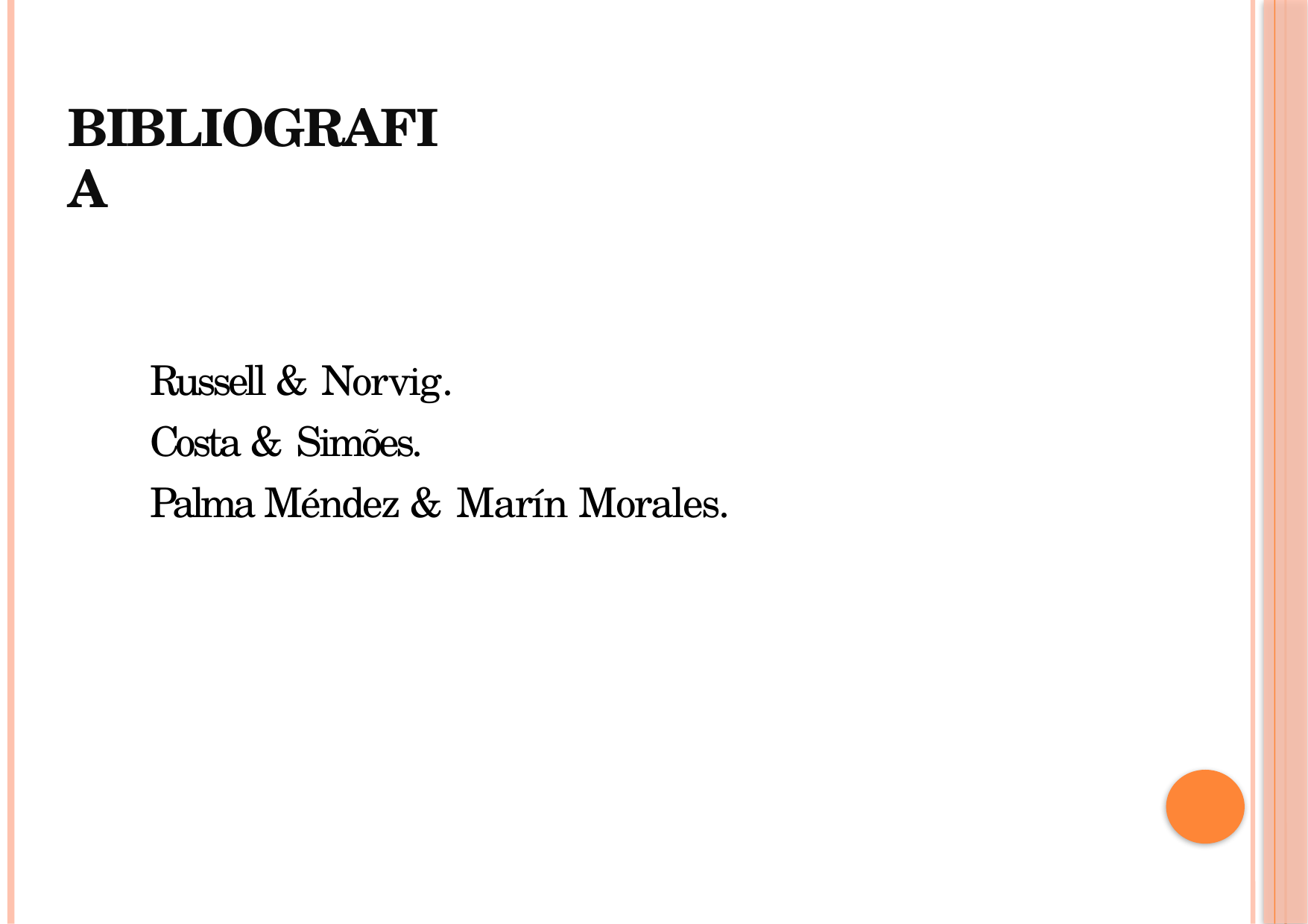

# Bibliografia
Russell & Norvig.
Costa & Simões.
Palma Méndez & Marín Morales.